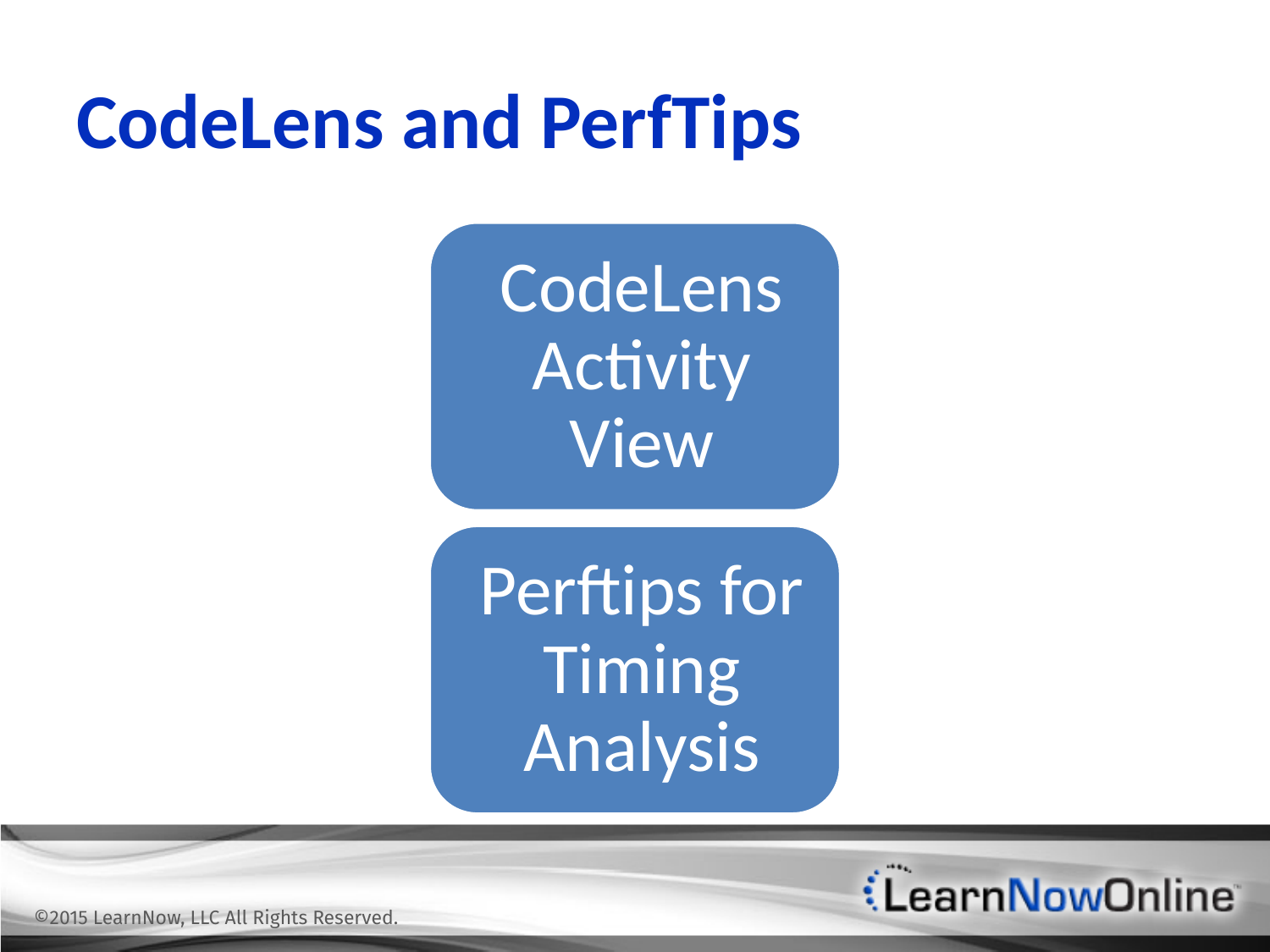

# CodeLens and PerfTips
CodeLens Activity View
Perftips for Timing Analysis
©2015 LearnNow, LLC All Rights Reserved.